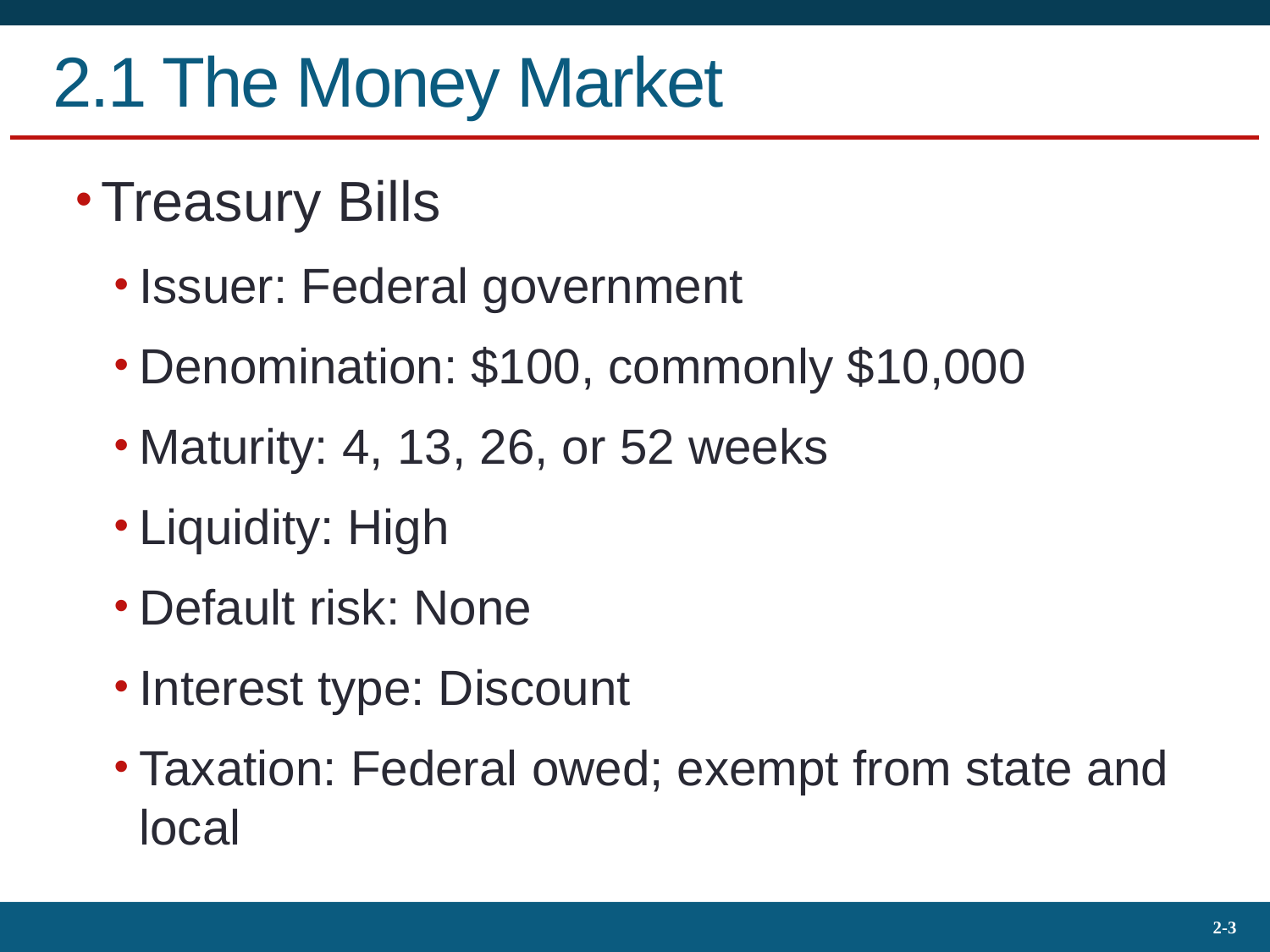

# 2.1 The Money Market
Treasury Bills
Issuer: Federal government
Denomination: $100, commonly $10,000
Maturity: 4, 13, 26, or 52 weeks
Liquidity: High
Default risk: None
Interest type: Discount
Taxation: Federal owed; exempt from state and local